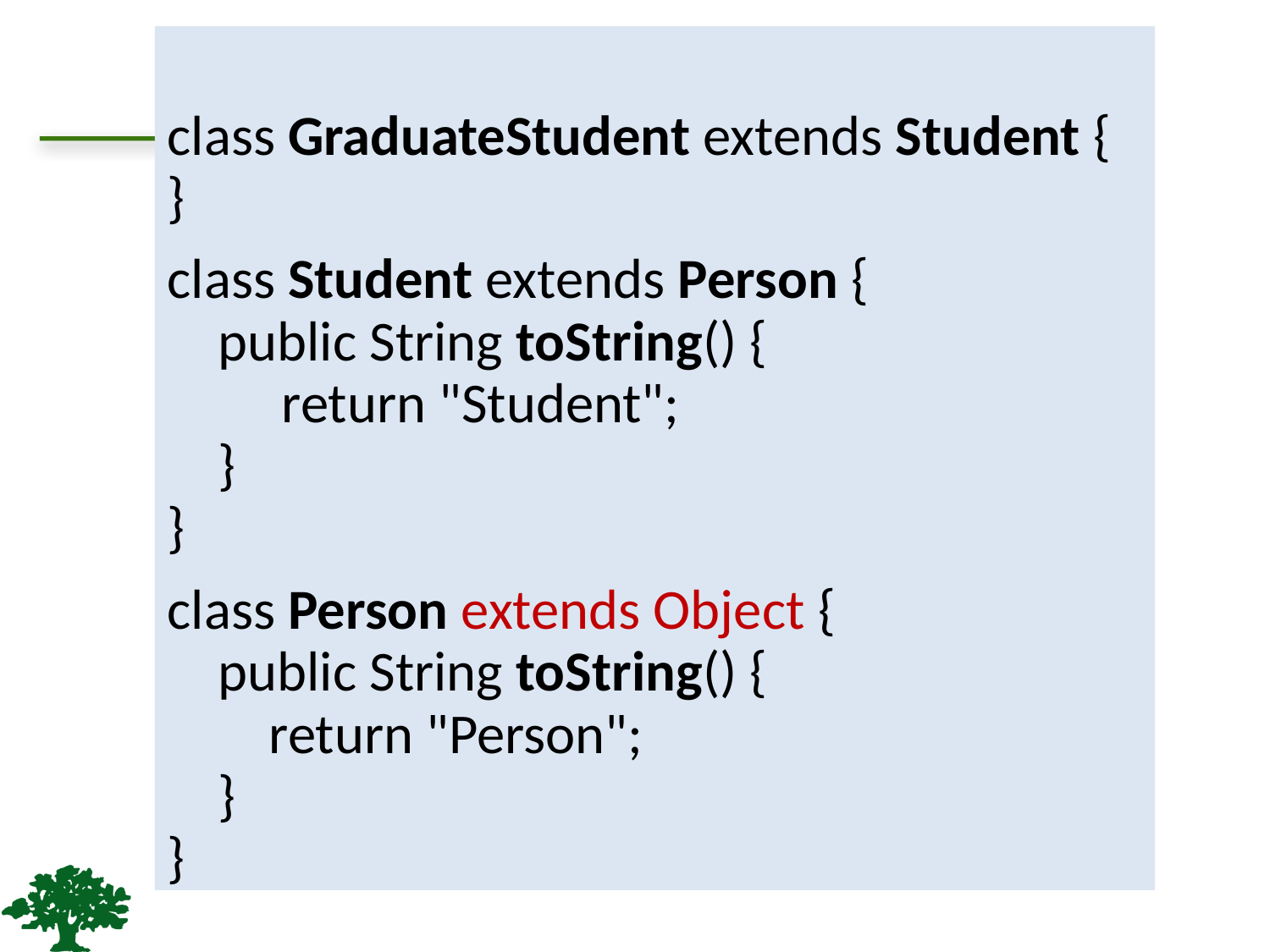

class GraduateStudent extends Student {
}

class Student extends Person {
    public String toString() {
         return "Student";
    }
}

class Person extends Object {
    public String toString() {
        return "Person";
    }
}